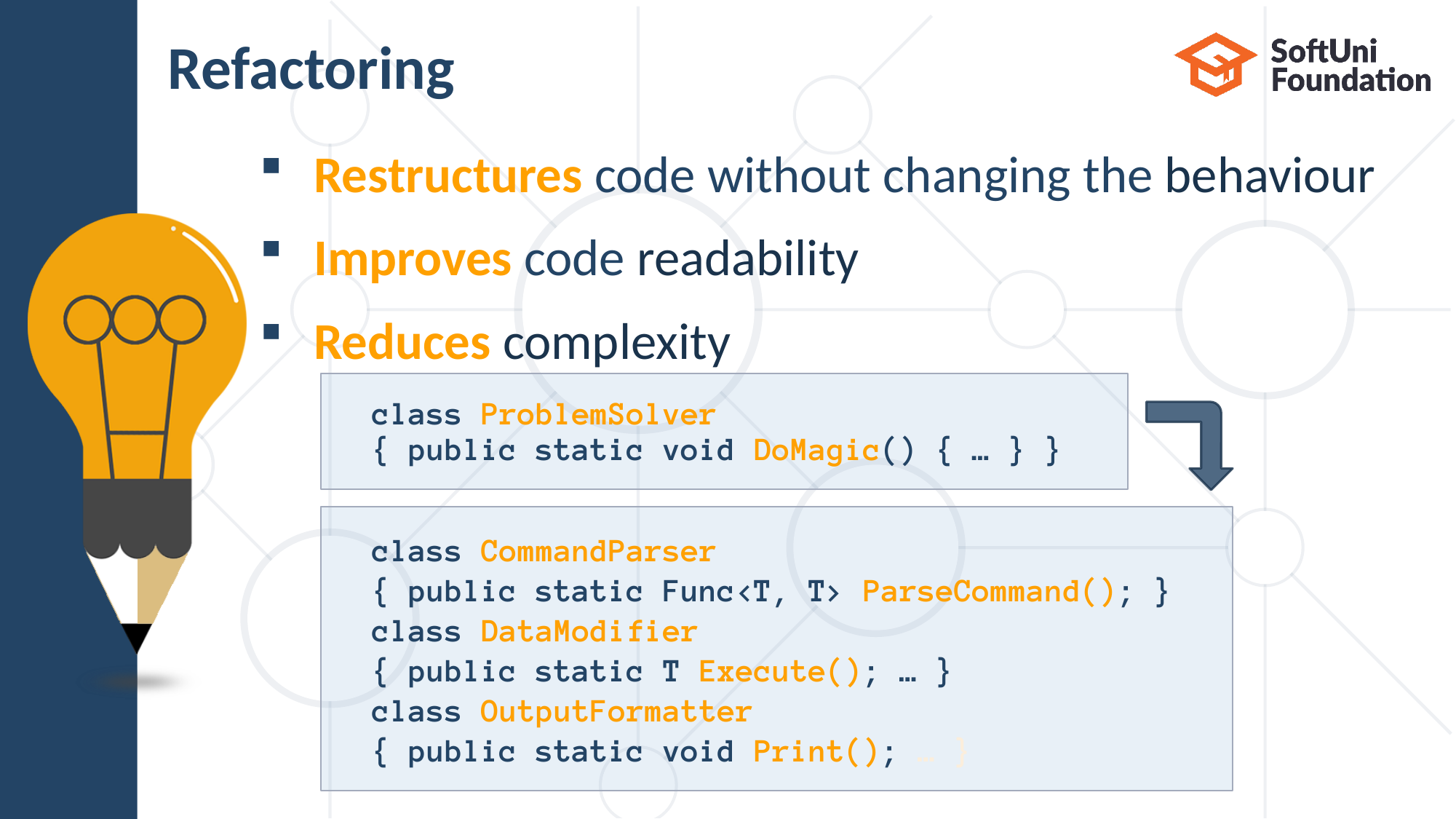

# Refactoring
Restructures code without changing the behaviour
Improves code readability
Reduces complexity

class ProblemSolver
{ public static void DoMagic() { … } }

class CommandParser
{ public static Func<T, T> ParseCommand(); }
class DataModifier
{ public static T Execute(); … }
class OutputFormatter
{ public static void Print(); … }
20